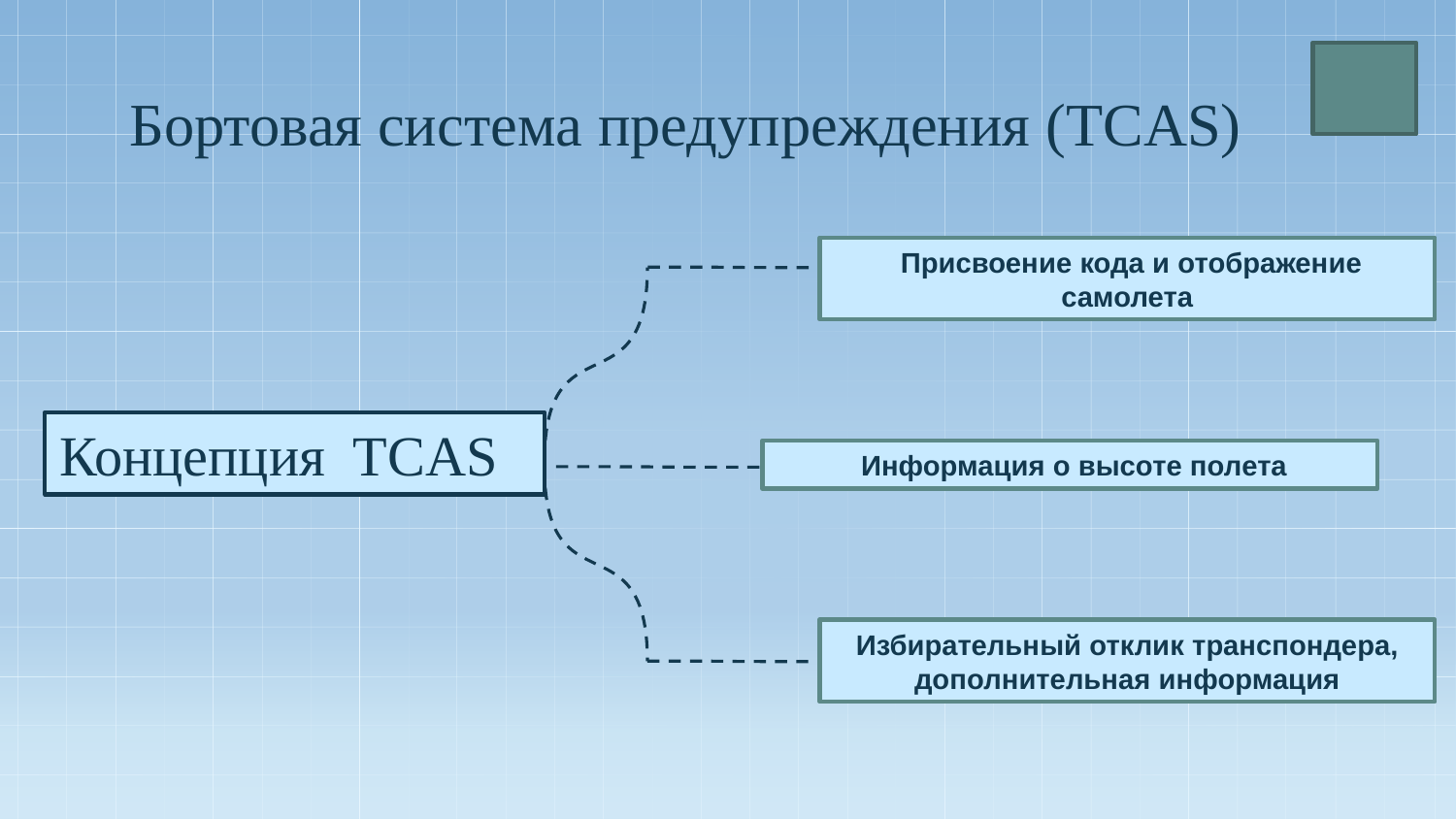

# Бортовая система предупреждения (TCAS)
 Присвоение кода и отображение самолета
Концепция  TCAS
 Информация о высоте полета
Избирательный отклик транспондера, дополнительная информация